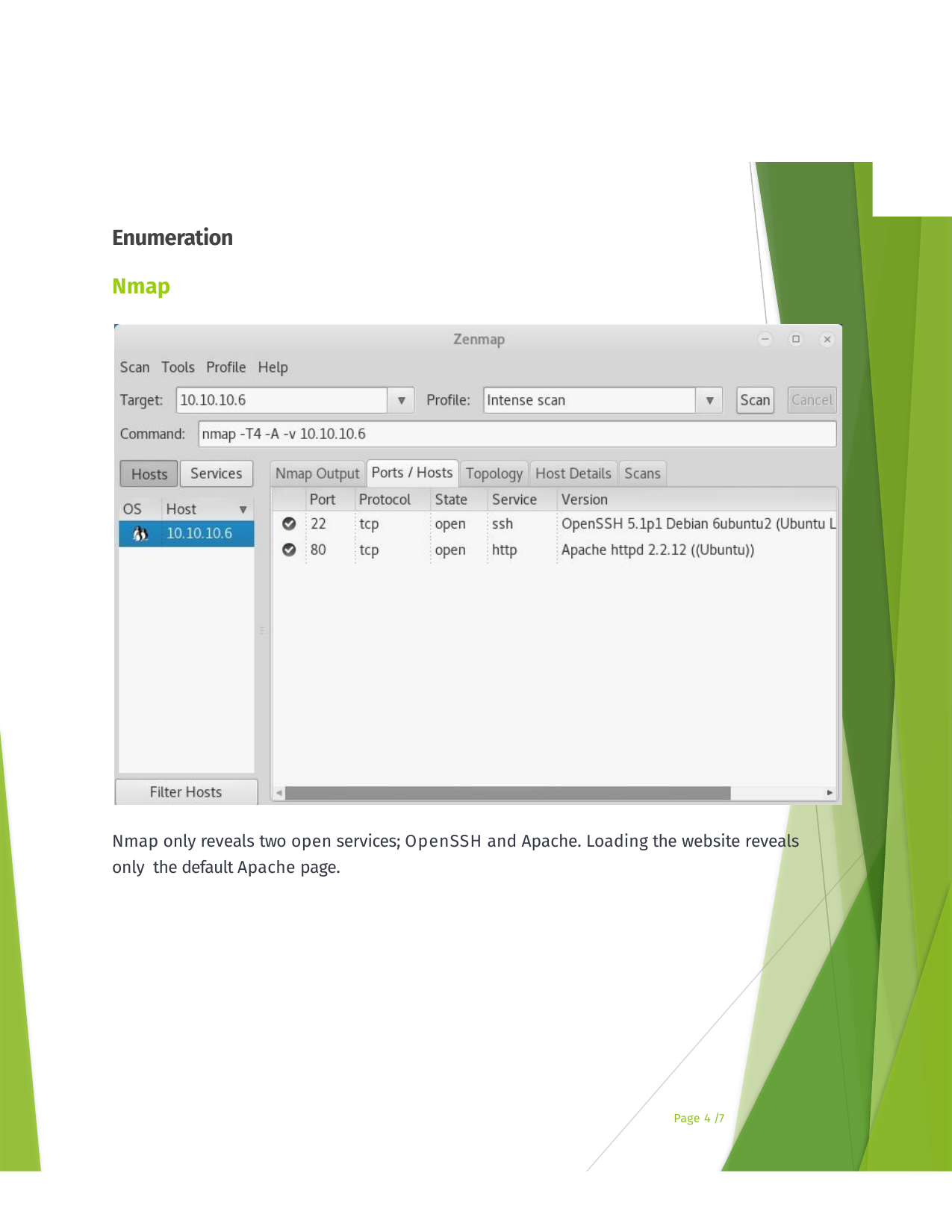

Enumeration
Nmap

Nmap only reveals two open services; OpenSSH and Apache. Loading the website reveals only  the default Apache page.
Page 4 / 7